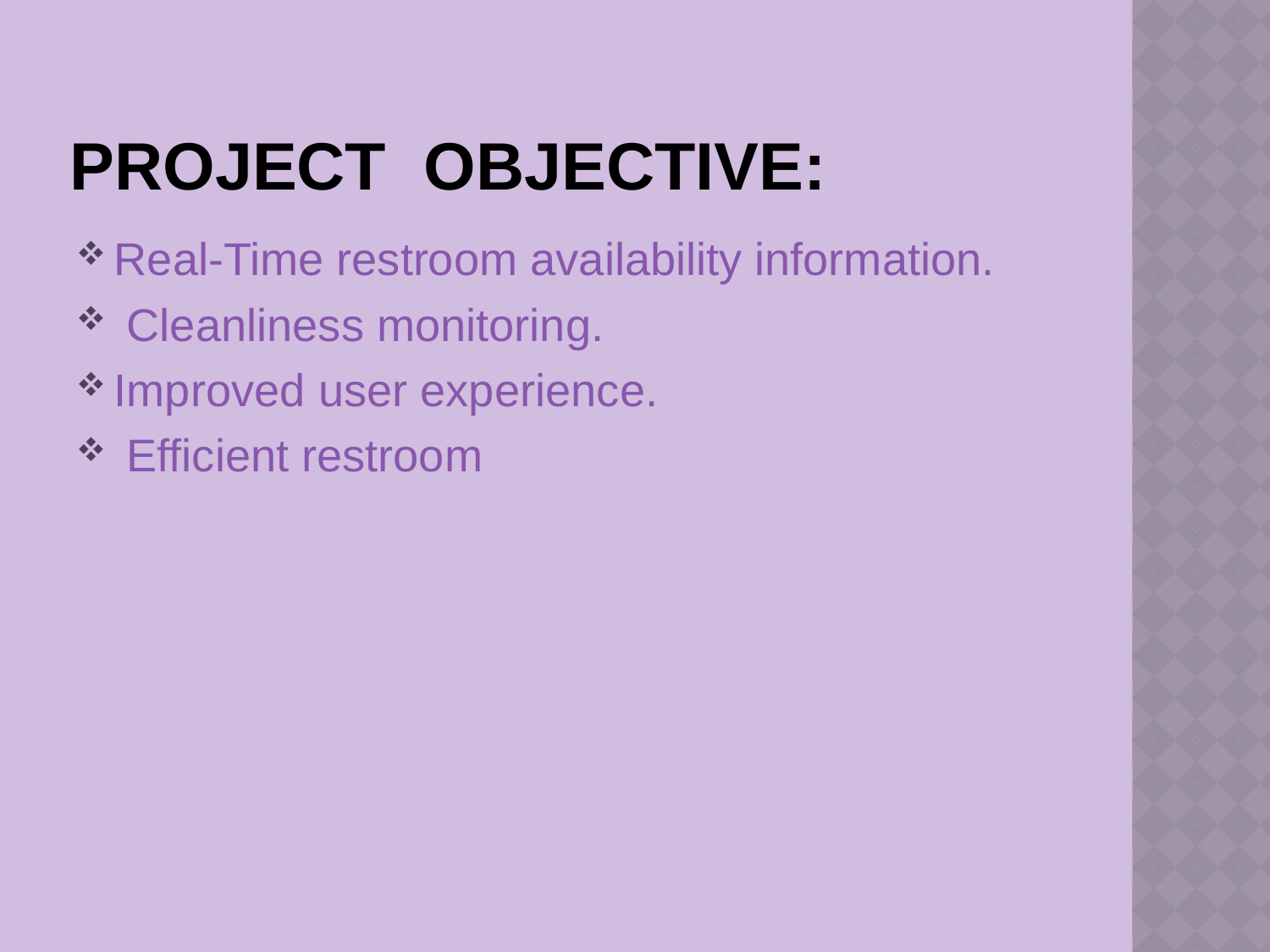

# Project  objective:
Real-Time restroom availability information.
 Cleanliness monitoring.
Improved user experience.
 Efficient restroom